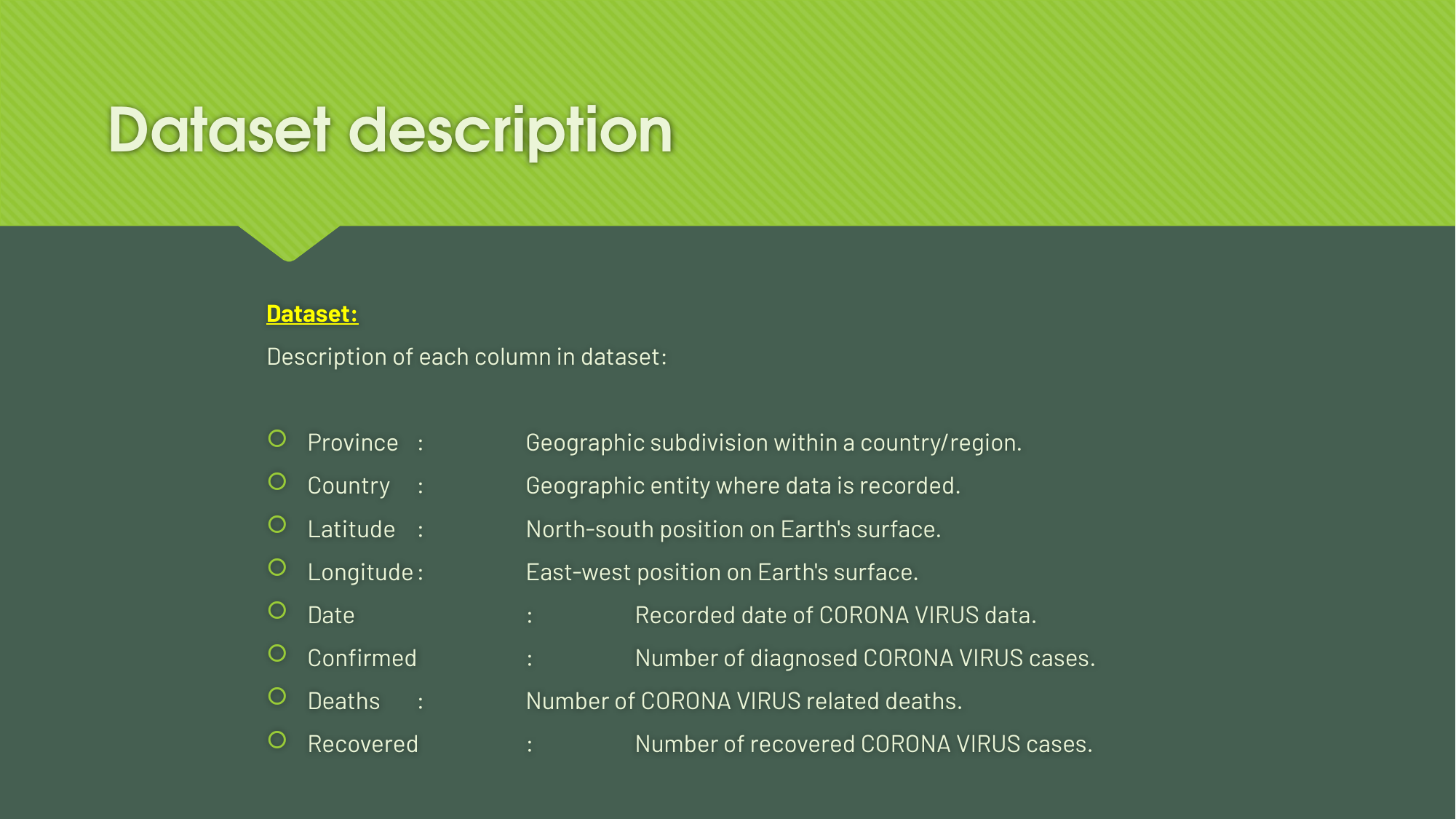

# Dataset description
Dataset:
Description of each column in dataset:

Province	:	Geographic subdivision within a country/region.
Country	: 	Geographic entity where data is recorded.
Latitude	: 	North-south position on Earth's surface.
Longitude	:	East-west position on Earth's surface.
Date		: 	Recorded date of CORONA VIRUS data.
Confirmed	:	Number of diagnosed CORONA VIRUS cases.
Deaths	: 	Number of CORONA VIRUS related deaths.
Recovered	: 	Number of recovered CORONA VIRUS cases.